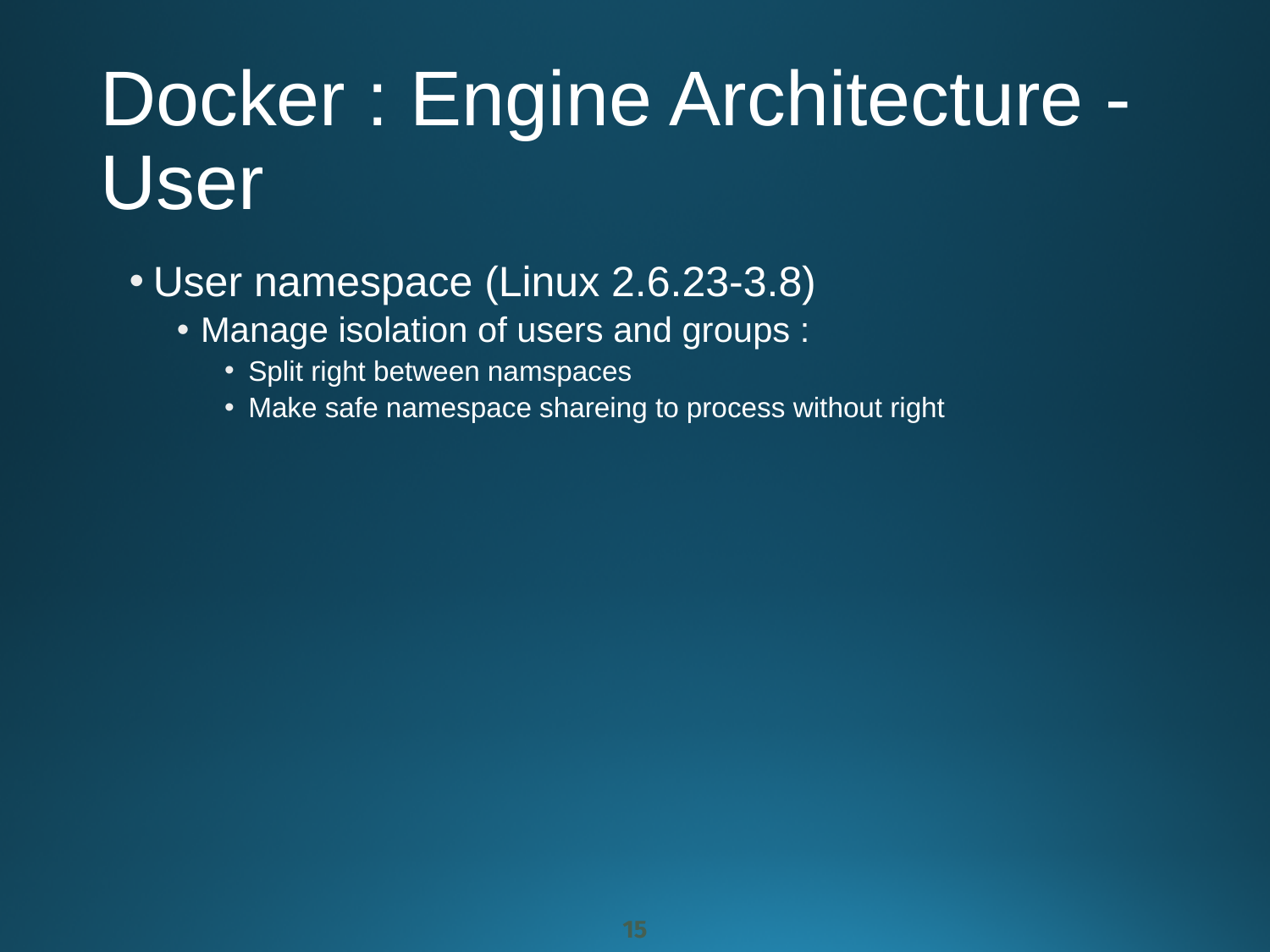

# Docker : Engine Architecture - User
User namespace (Linux 2.6.23-3.8)
Manage isolation of users and groups :
Split right between namspaces
Make safe namespace shareing to process without right